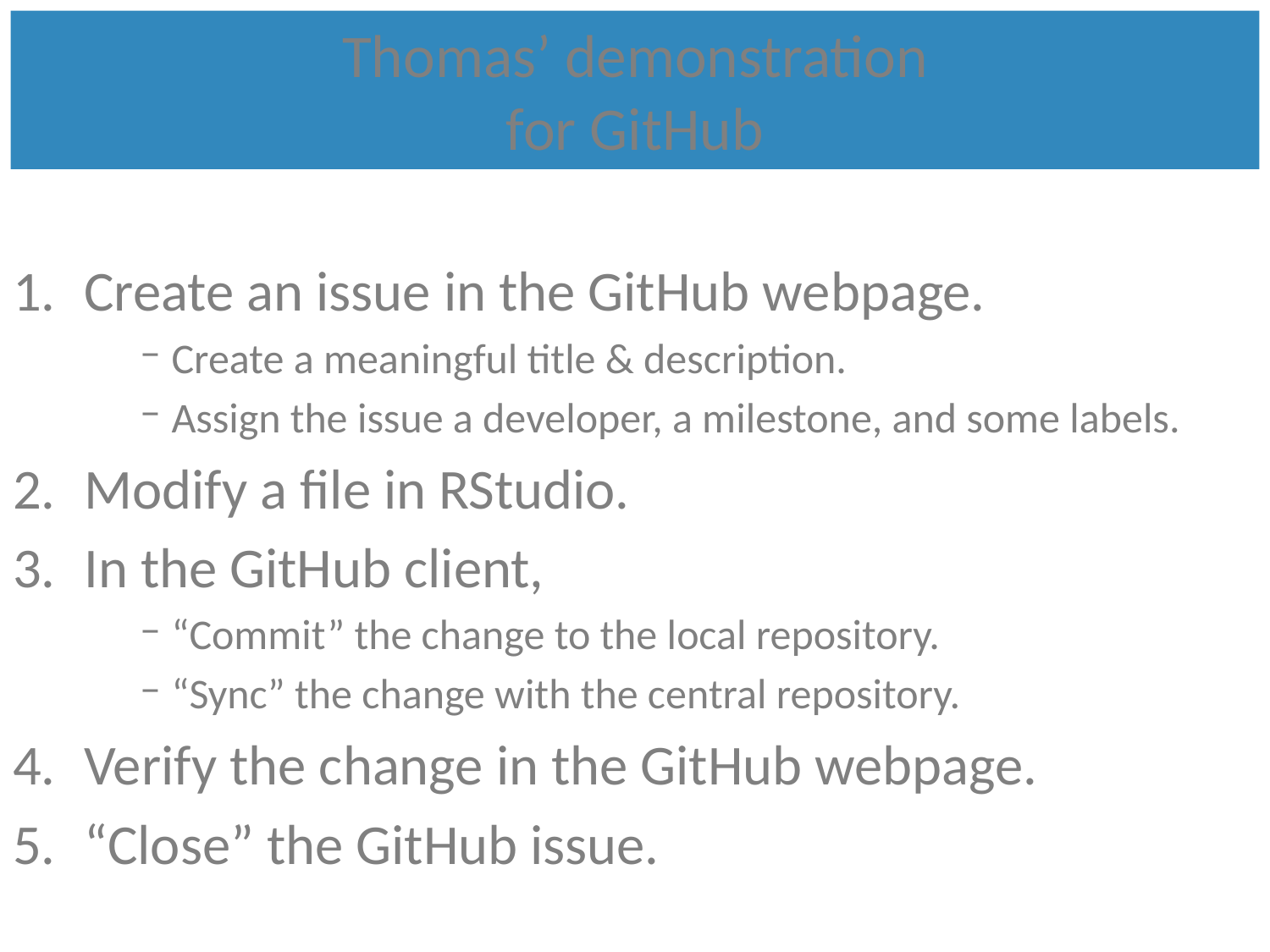

# Thomas’ demonstration for GitHub

Create an issue in the GitHub webpage.
Create a meaningful title & description.
Assign the issue a developer, a milestone, and some labels.
Modify a file in RStudio.
In the GitHub client,
“Commit” the change to the local repository.
“Sync” the change with the central repository.
Verify the change in the GitHub webpage.
“Close” the GitHub issue.